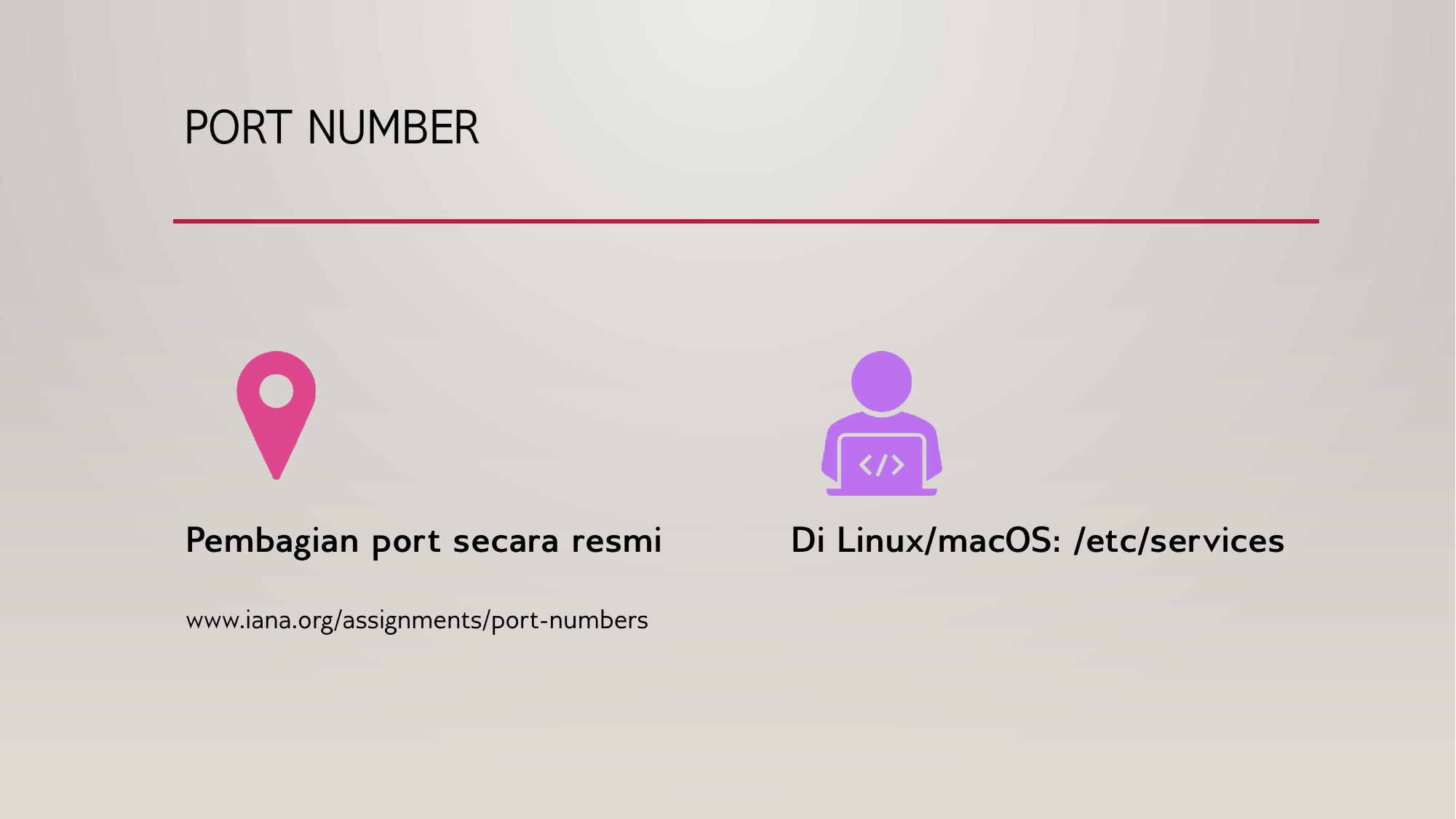

# Port Number

Pembagian port secara resmi
www.iana.org/assignments/port-numbers
Di Linux/macOS: /etc/services